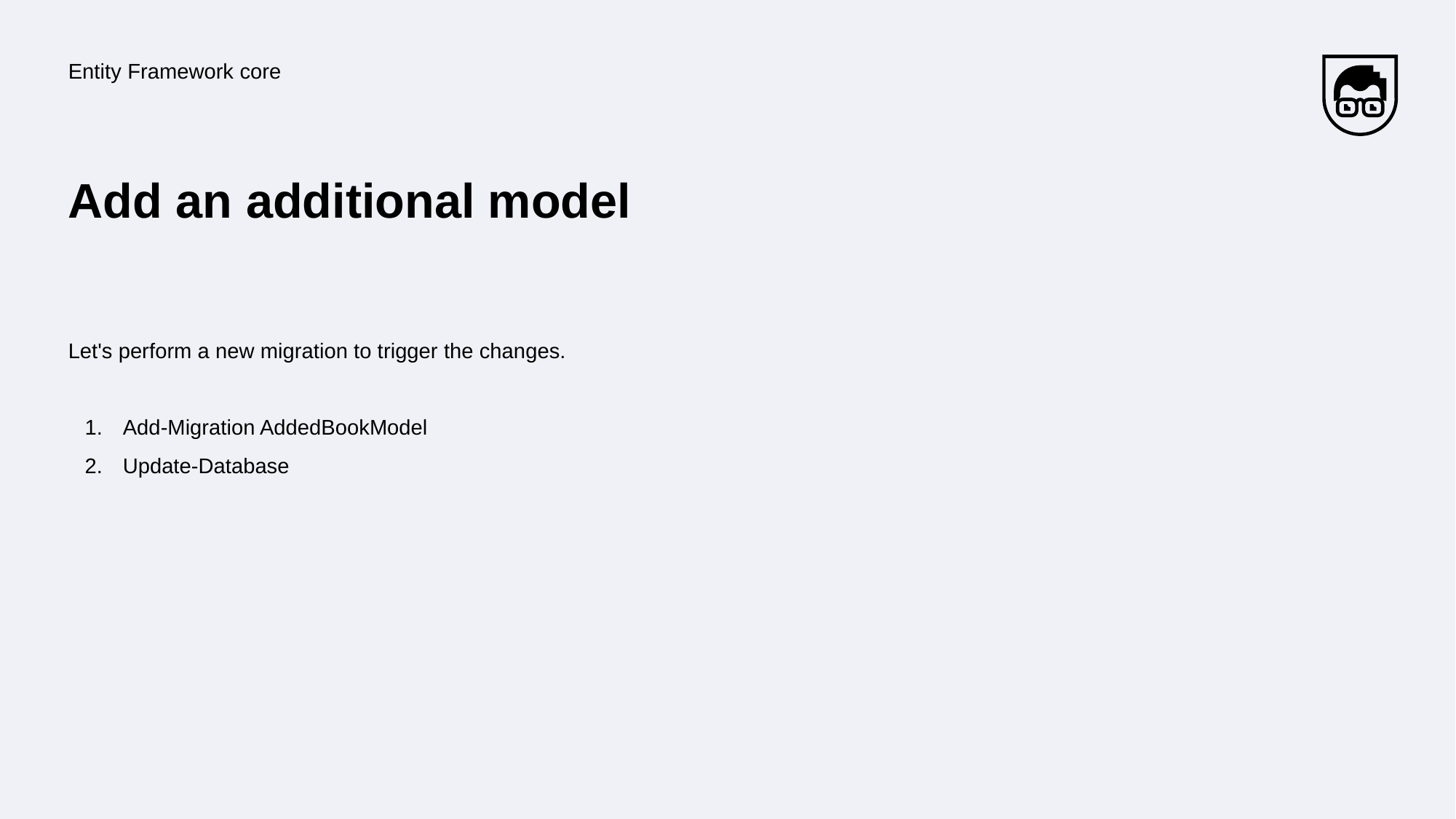

Entity Framework core
# Add an additional model
Let's perform a new migration to trigger the changes.

Add-Migration AddedBookModel
Update-Database